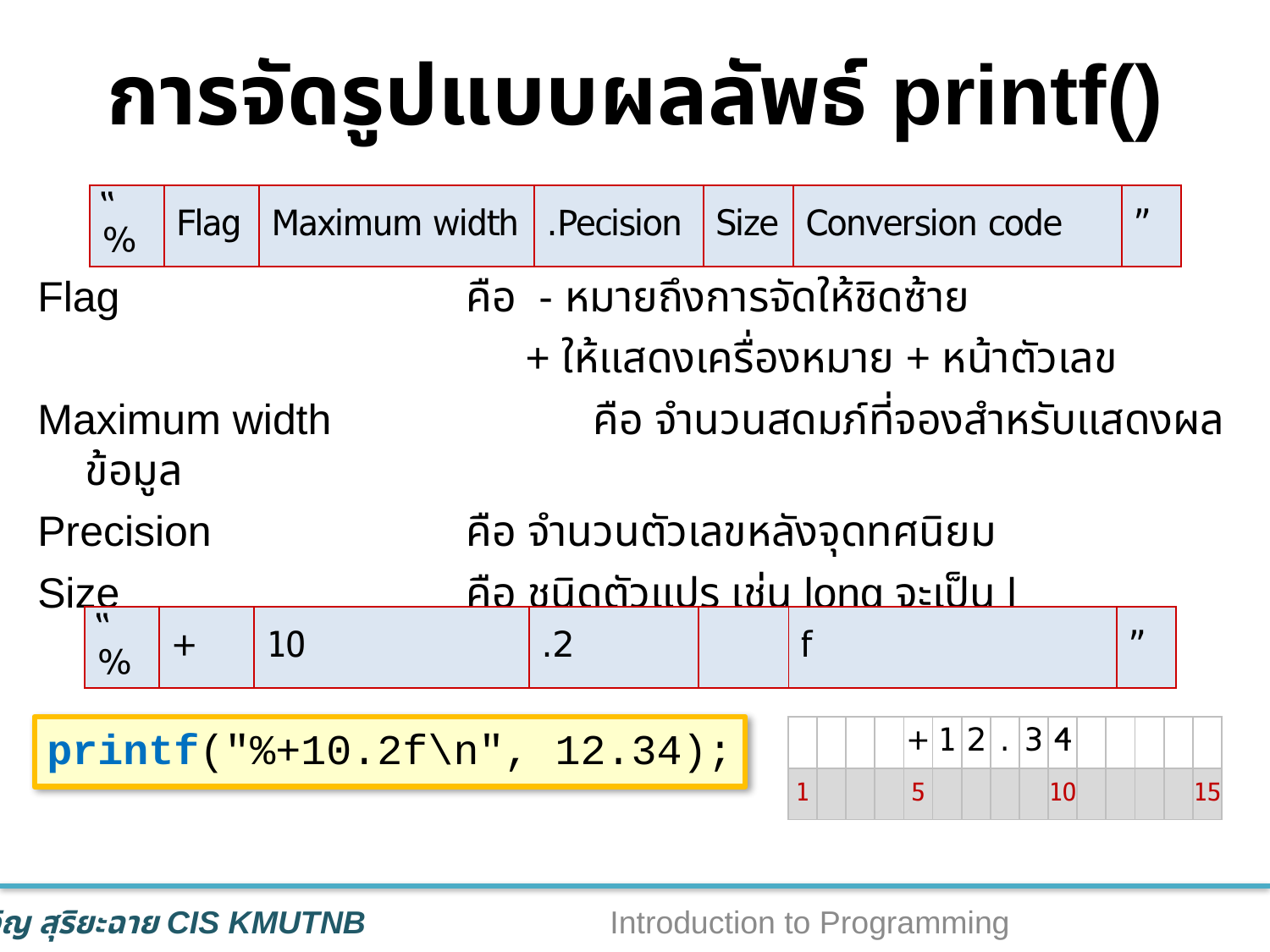

# การจัดรูปแบบผลลัพธ์ printf()

Flag			คือ  - หมายถึงการจัดให้ชิดซ้าย
				     + ให้แสดงเครื่องหมาย + หน้าตัวเลข
Maximum width 		คือ จำนวนสดมภ์ที่จองสำหรับแสดงผลข้อมูล
Precision			คือ จำนวนตัวเลขหลังจุดทศนิยม
Size			คือ ชนิดตัวแปร เช่น long จะเป็น l

| “% | Flag | Maximum width | .Pecision | Size | Conversion code | ” |
| --- | --- | --- | --- | --- | --- | --- |
| “% | + | 10 | .2 |  | f | ” |
| --- | --- | --- | --- | --- | --- | --- |
printf("%+10.2f\n", 12.34);
|  |  |  |  | + | 1 | 2 | . | 3 | 4 |  |  |  |  |  |
| --- | --- | --- | --- | --- | --- | --- | --- | --- | --- | --- | --- | --- | --- | --- |
| 1 |  |  |  | 5 |  |  |  |  | 10 |  |  |  |  | 15 |
69
Introduction to Programming